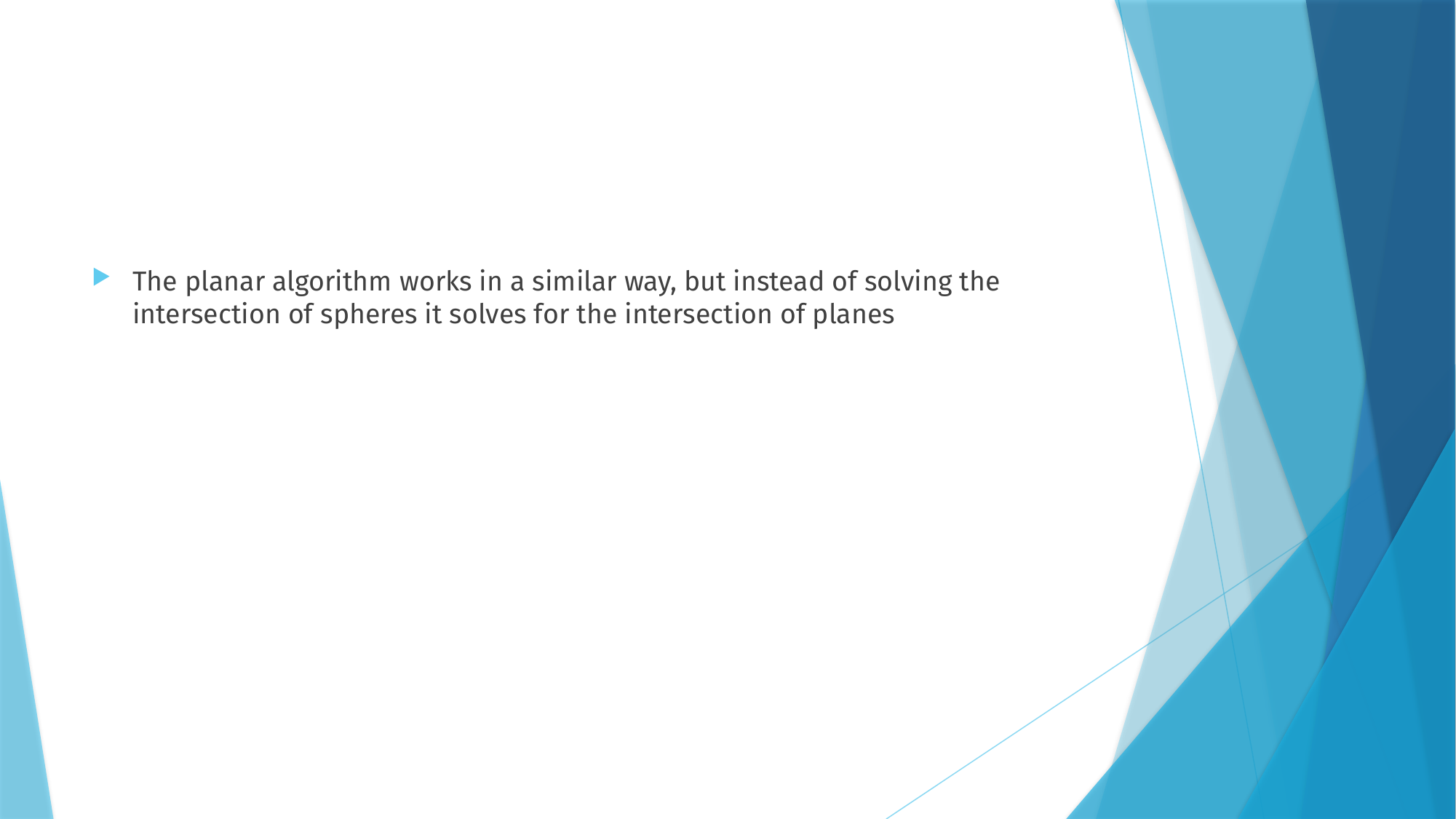

#
The planar algorithm works in a similar way, but instead of solving the intersection of spheres it solves for the intersection of planes